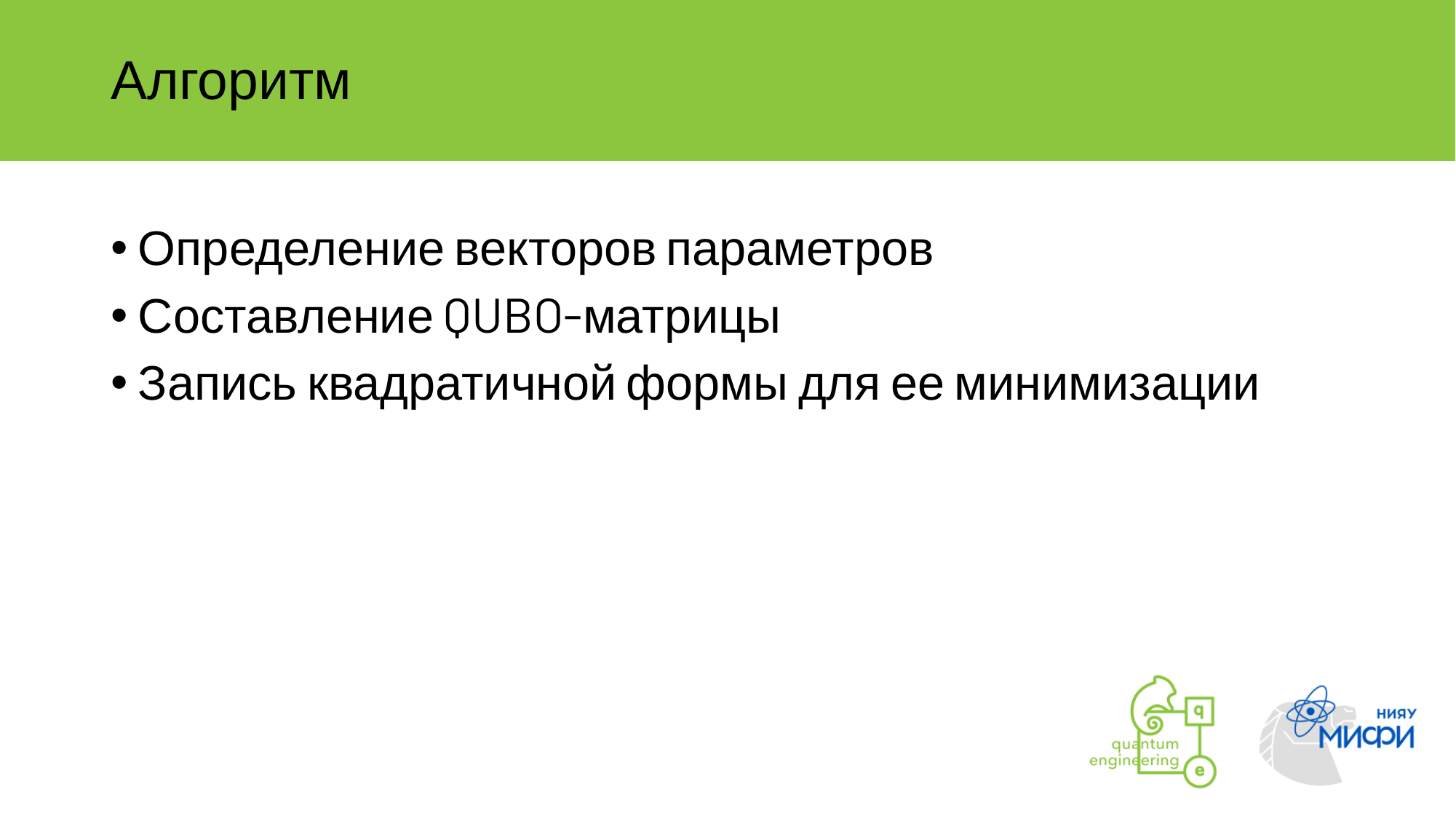

# Алгоритм
Определение векторов параметров
Составление QUBO-матрицы
Запись квадратичной формы для ее минимизации